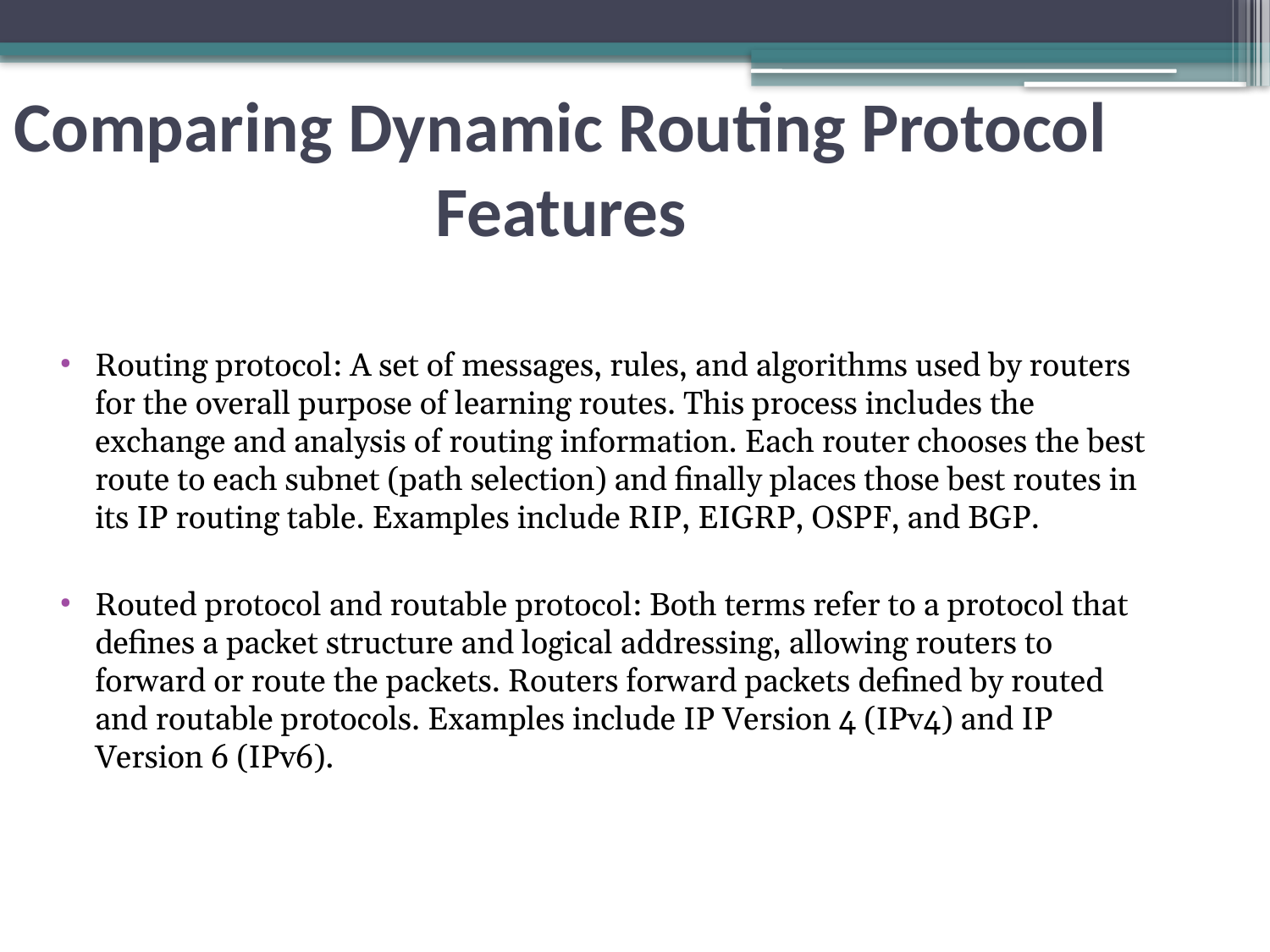

Comparing Dynamic Routing Protocol Features
Routing protocol: A set of messages, rules, and algorithms used by routers for the overall purpose of learning routes. This process includes the exchange and analysis of routing information. Each router chooses the best route to each subnet (path selection) and finally places those best routes in its IP routing table. Examples include RIP, EIGRP, OSPF, and BGP.

Routed protocol and routable protocol: Both terms refer to a protocol that defines a packet structure and logical addressing, allowing routers to forward or route the packets. Routers forward packets defined by routed and routable protocols. Examples include IP Version 4 (IPv4) and IP Version 6 (IPv6).